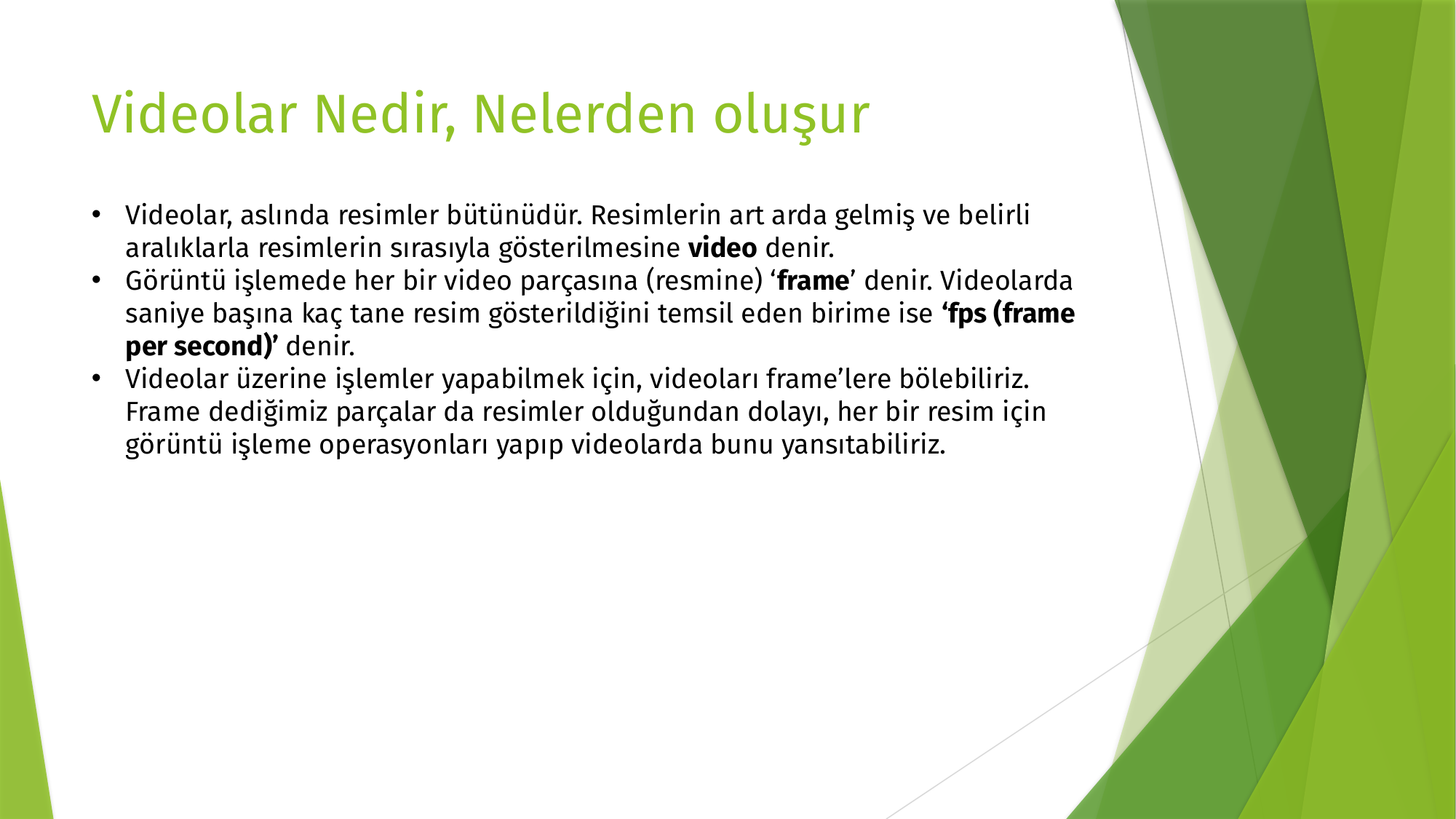

# Videolar Nedir, Nelerden oluşur
Videolar, aslında resimler bütünüdür. Resimlerin art arda gelmiş ve belirli aralıklarla resimlerin sırasıyla gösterilmesine video denir.
Görüntü işlemede her bir video parçasına (resmine) ‘frame’ denir. Videolarda saniye başına kaç tane resim gösterildiğini temsil eden birime ise ‘fps (frame per second)’ denir.
Videolar üzerine işlemler yapabilmek için, videoları frame’lere bölebiliriz. Frame dediğimiz parçalar da resimler olduğundan dolayı, her bir resim için görüntü işleme operasyonları yapıp videolarda bunu yansıtabiliriz.